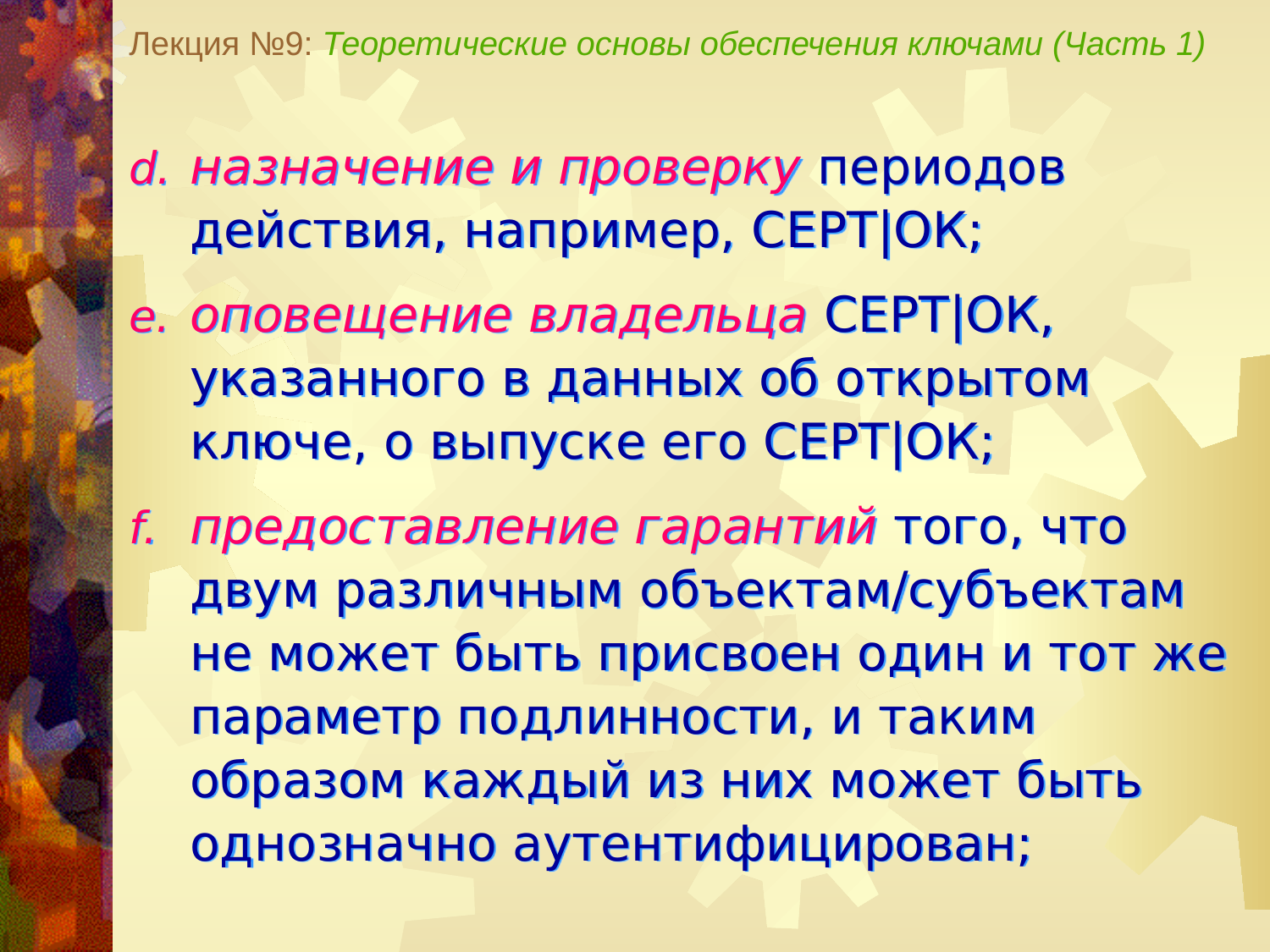

Лекция №9: Теоретические основы обеспечения ключами (Часть 1)
назначение и проверку периодов действия, например, СЕРТ|ОК;
оповещение владельца СЕРТ|ОК, указанного в данных об открытом ключе, о выпуске его СЕРТ|ОК;
предоставление гарантий того, что двум различным объектам/субъектам не может быть присвоен один и тот же параметр подлинности, и таким образом каждый из них может быть однозначно аутентифицирован;